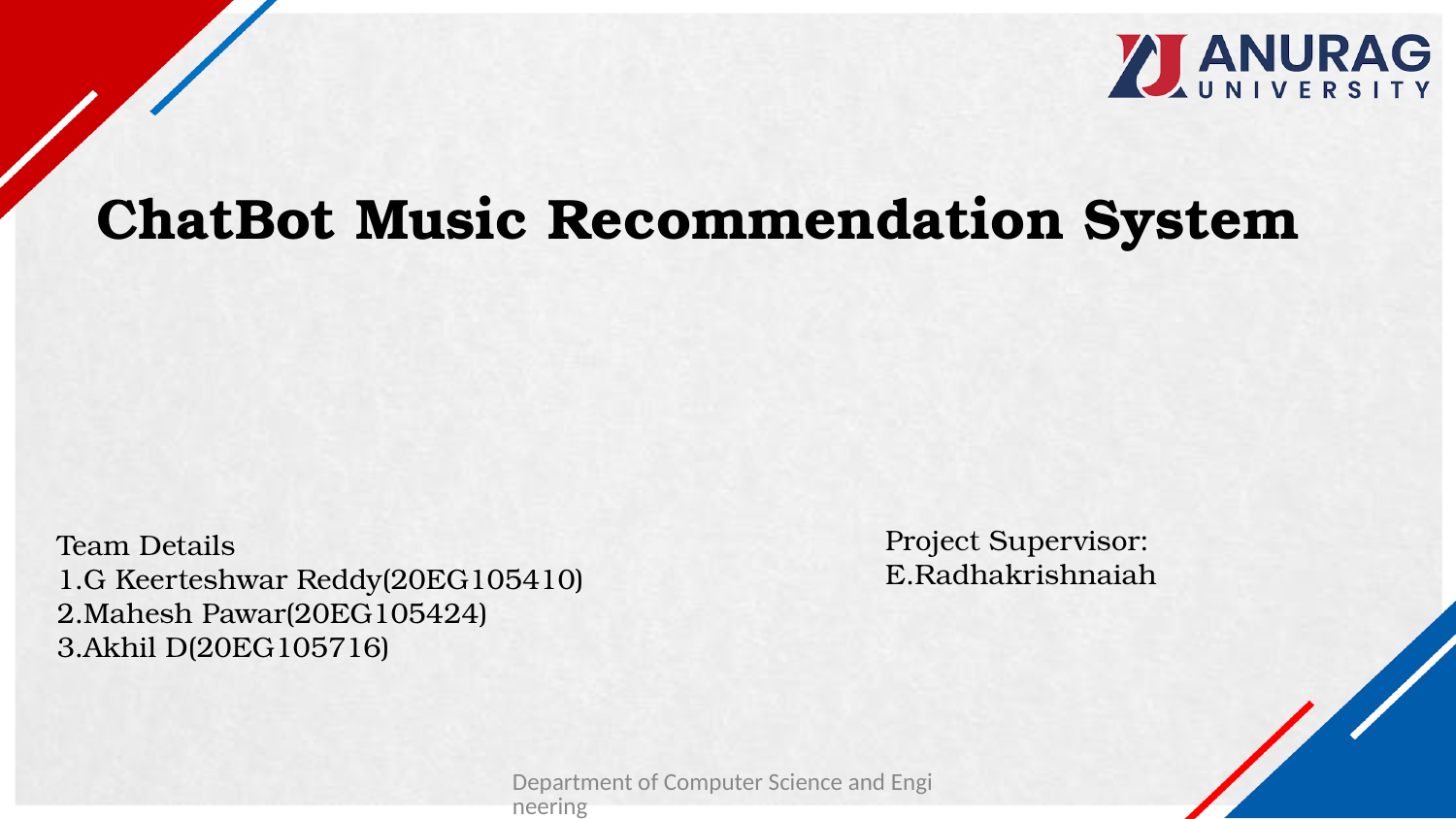

# ChatBot Music Recommendation System

Project Supervisor:
E.Radhakrishnaiah
Team Details
1.G Keerteshwar Reddy(20EG105410)
2.Mahesh Pawar(20EG105424)
3.Akhil D(20EG105716)

Department of Computer Science and Engineering
1